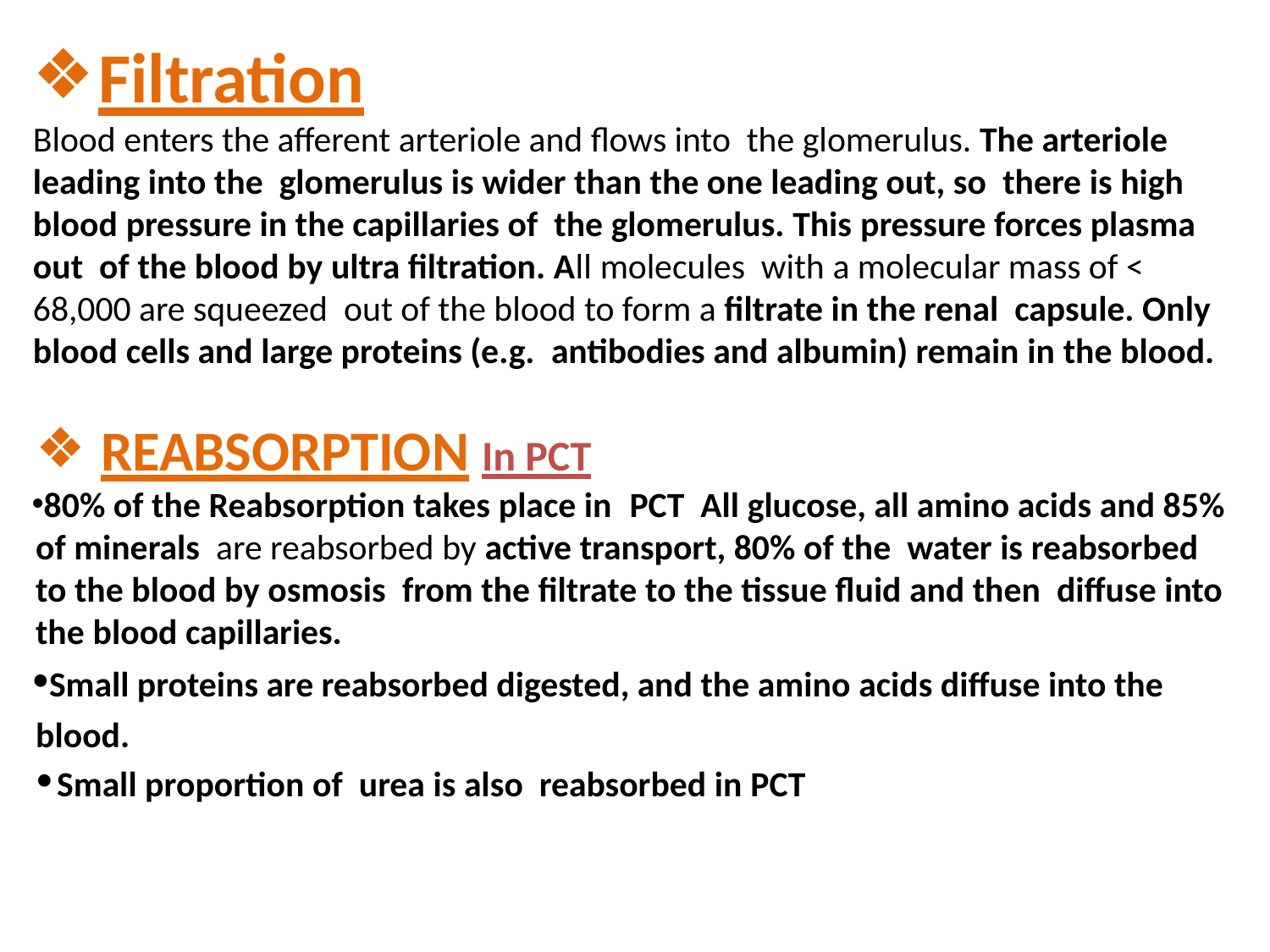

Filtration
Blood enters the afferent arteriole and flows into  the glomerulus. The arteriole leading into the  glomerulus is wider than the one leading out, so  there is high blood pressure in the capillaries of  the glomerulus. This pressure forces plasma out  of the blood by ultra filtration. All molecules  with a molecular mass of < 68,000 are squeezed  out of the blood to form a filtrate in the renal  capsule. Only blood cells and large proteins (e.g.  antibodies and albumin) remain in the blood.

REABSORPTION In PCT
80% of the Reabsorption takes place in PCT  All glucose, all amino acids and 85% of minerals  are reabsorbed by active transport, 80% of the  water is reabsorbed to the blood by osmosis  from the filtrate to the tissue fluid and then  diffuse into the blood capillaries.
Small proteins are reabsorbed digested, and the amino acids diffuse into the  blood.
Small proportion of  urea is also  reabsorbed in PCT